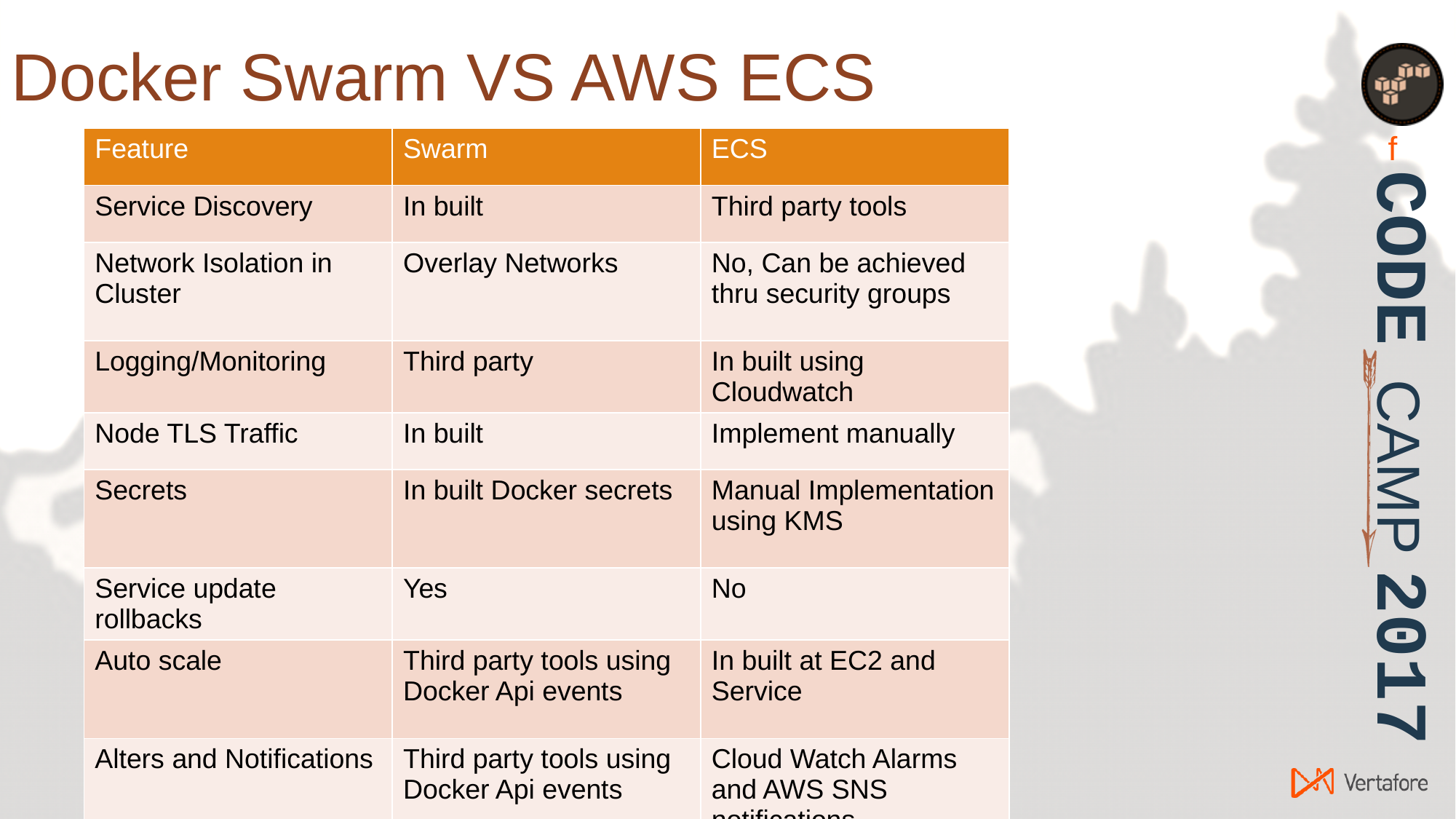

# Docker Swarm VS AWS ECS
| Feature | Swarm | ECS |
| --- | --- | --- |
| Service Discovery | In built | Third party tools |
| Network Isolation in Cluster | Overlay Networks | No, Can be achieved thru security groups |
| Logging/Monitoring | Third party | In built using Cloudwatch |
| Node TLS Traffic | In built | Implement manually |
| Secrets | In built Docker secrets | Manual Implementation using KMS |
| Service update rollbacks | Yes | No |
| Auto scale | Third party tools using Docker Api events | In built at EC2 and Service |
| Alters and Notifications | Third party tools using Docker Api events | Cloud Watch Alarms and AWS SNS notifications |